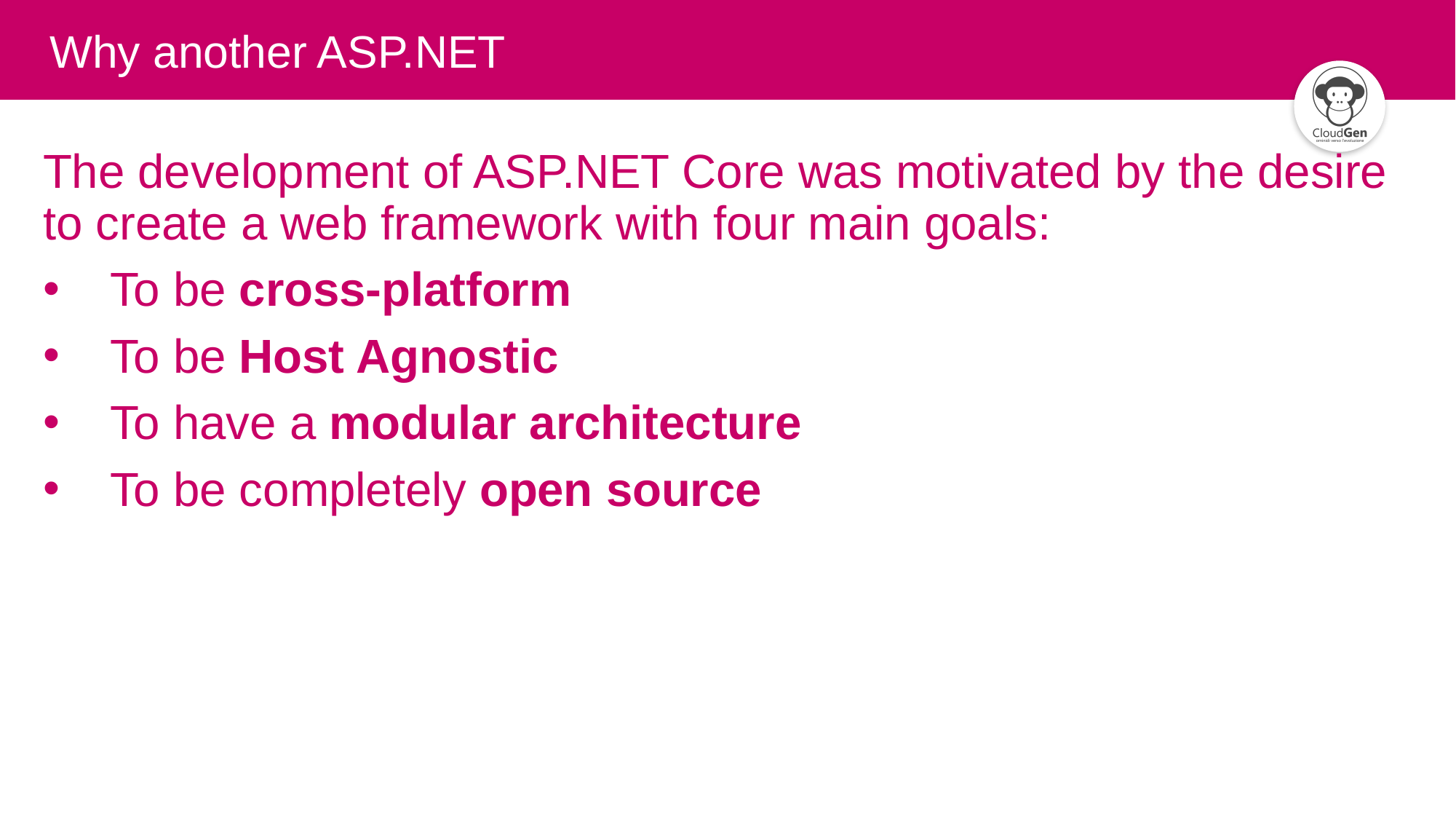

# Why another ASP.NET
The development of ASP.NET Core was motivated by the desire to create a web framework with four main goals:
To be cross-platform
To be Host Agnostic
To have a modular architecture
To be completely open source